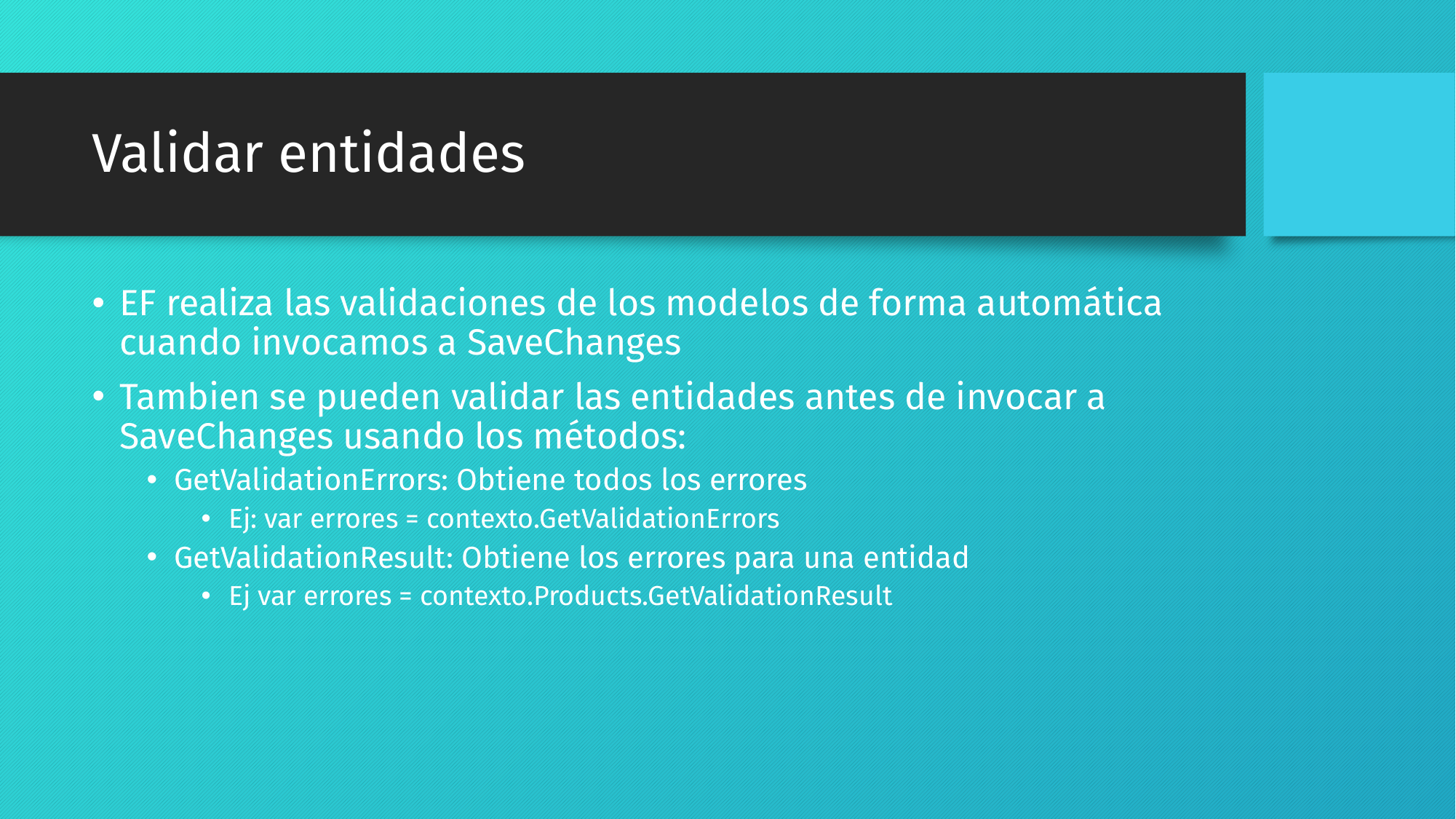

# Validar entidades
EF realiza las validaciones de los modelos de forma automática cuando invocamos a SaveChanges
Tambien se pueden validar las entidades antes de invocar a SaveChanges usando los métodos:
GetValidationErrors: Obtiene todos los errores
Ej: var errores = contexto.GetValidationErrors
GetValidationResult: Obtiene los errores para una entidad
Ej var errores = contexto.Products.GetValidationResult